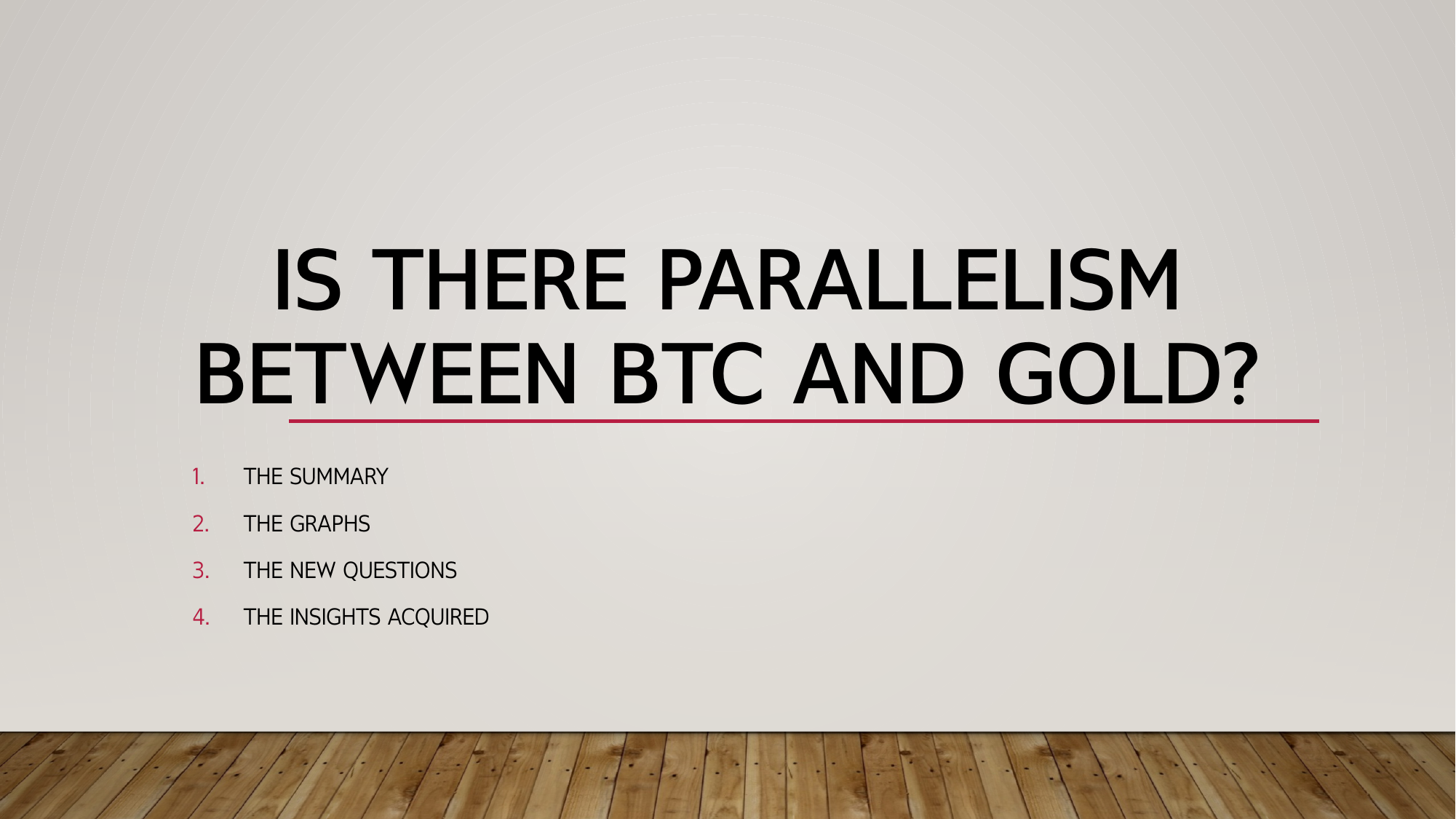

# Is there parallelısm between BTC and GOLD?
The Summary
The Graphs
The New Questıons
The Insıghts Acquıred